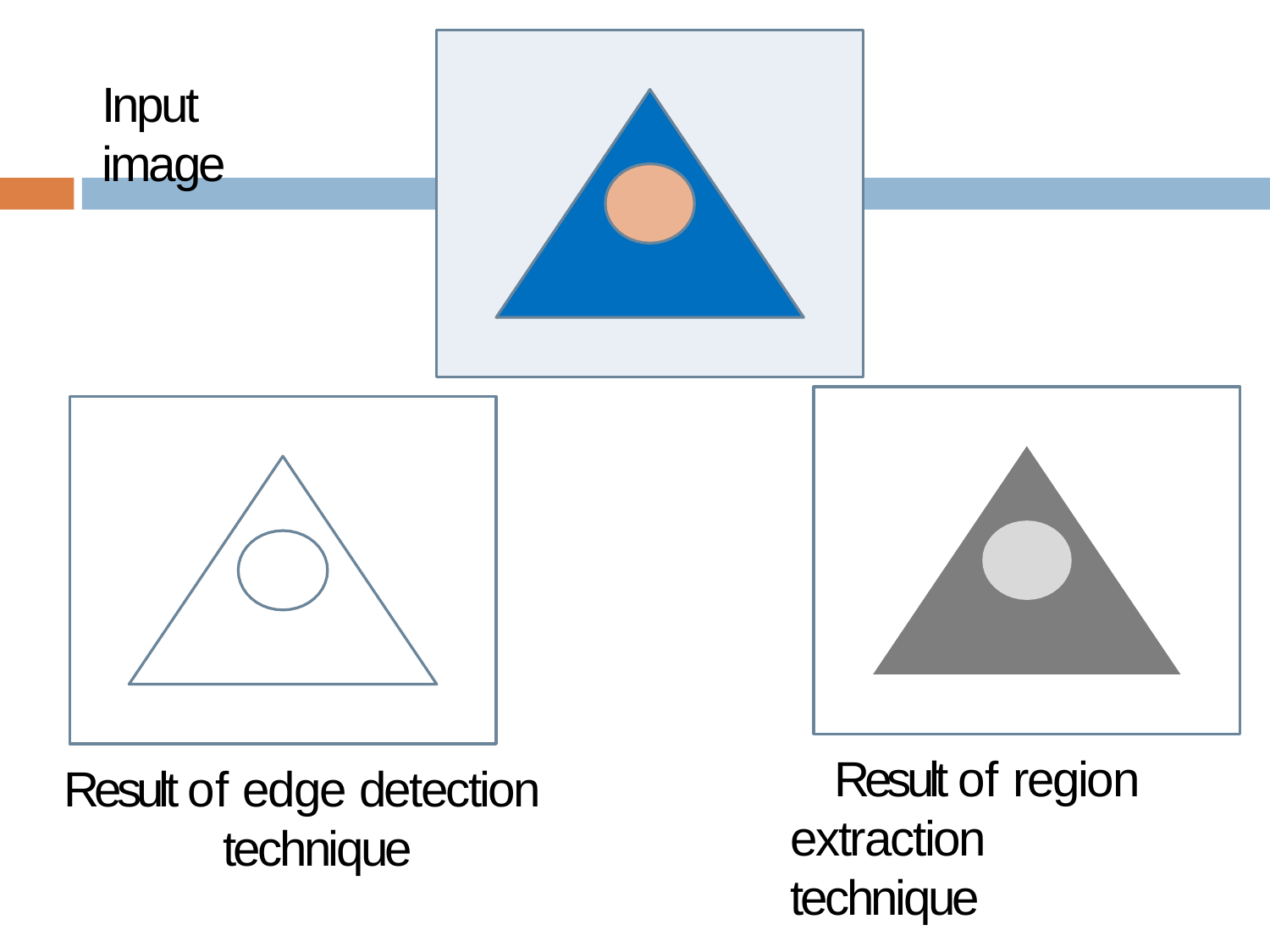

# Input image

Result of region  extraction technique
Result of edge detection  technique